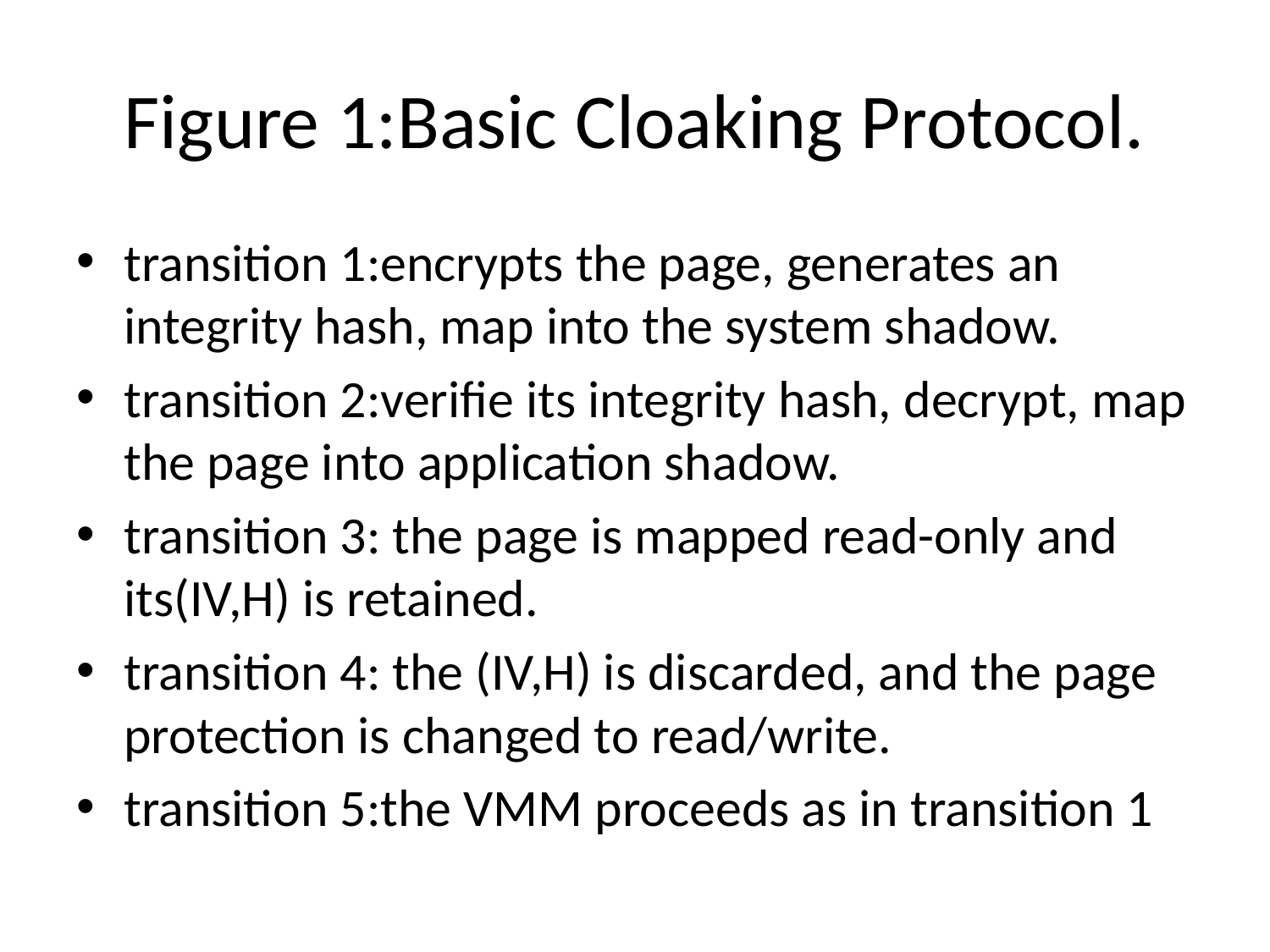

# Figure 1:Basic Cloaking Protocol.
transition 1:encrypts the page, generates an integrity hash, map into the system shadow.
transition 2:veriﬁe its integrity hash, decrypt, map the page into application shadow.
transition 3: the page is mapped read-only and its(IV,H) is retained.
transition 4: the (IV,H) is discarded, and the page protection is changed to read/write.
transition 5:the VMM proceeds as in transition 1